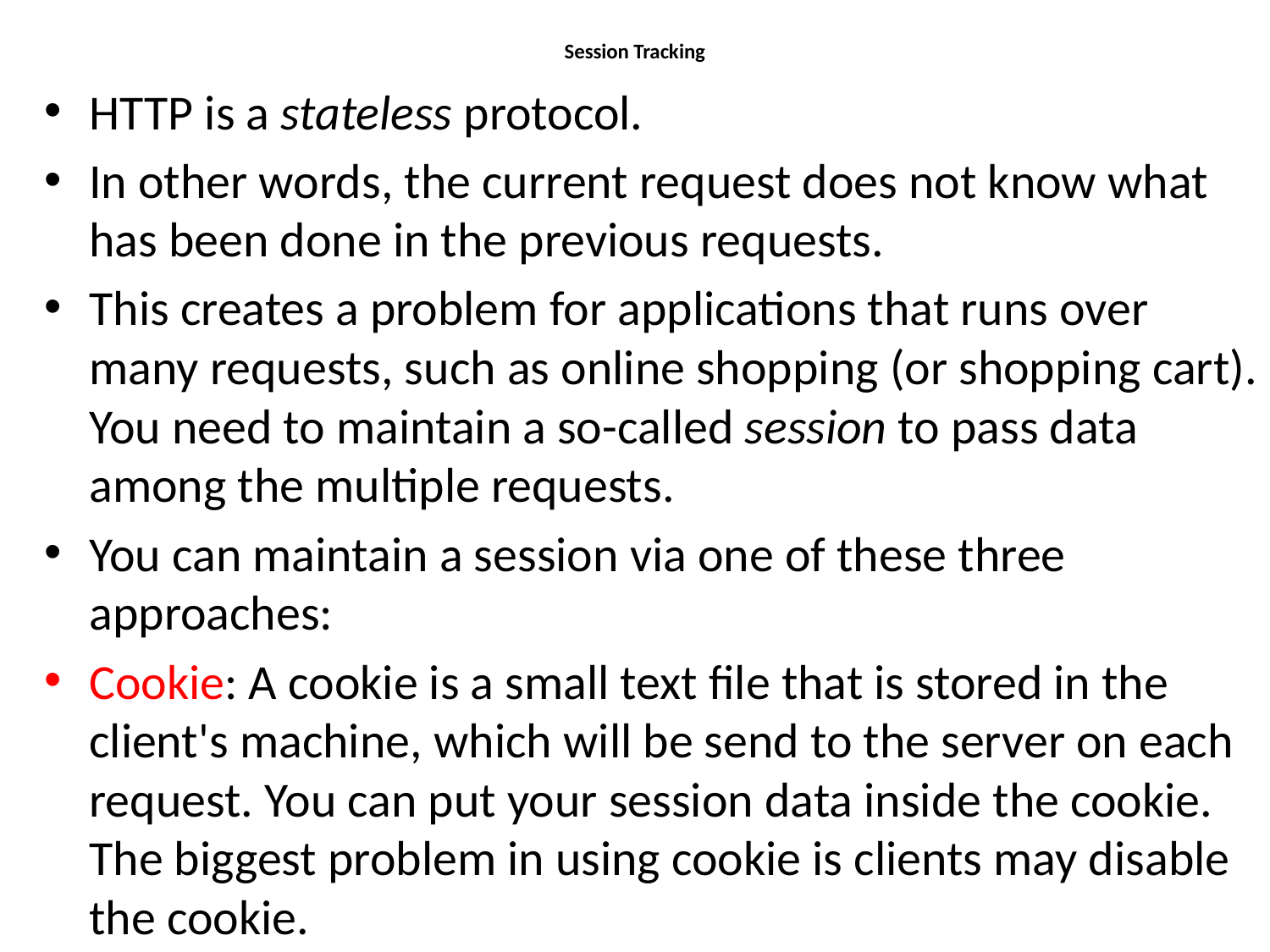

# Session Tracking
HTTP is a stateless protocol.
In other words, the current request does not know what has been done in the previous requests.
This creates a problem for applications that runs over many requests, such as online shopping (or shopping cart). You need to maintain a so-called session to pass data among the multiple requests.
You can maintain a session via one of these three approaches:
Cookie: A cookie is a small text file that is stored in the client's machine, which will be send to the server on each request. You can put your session data inside the cookie. The biggest problem in using cookie is clients may disable the cookie.